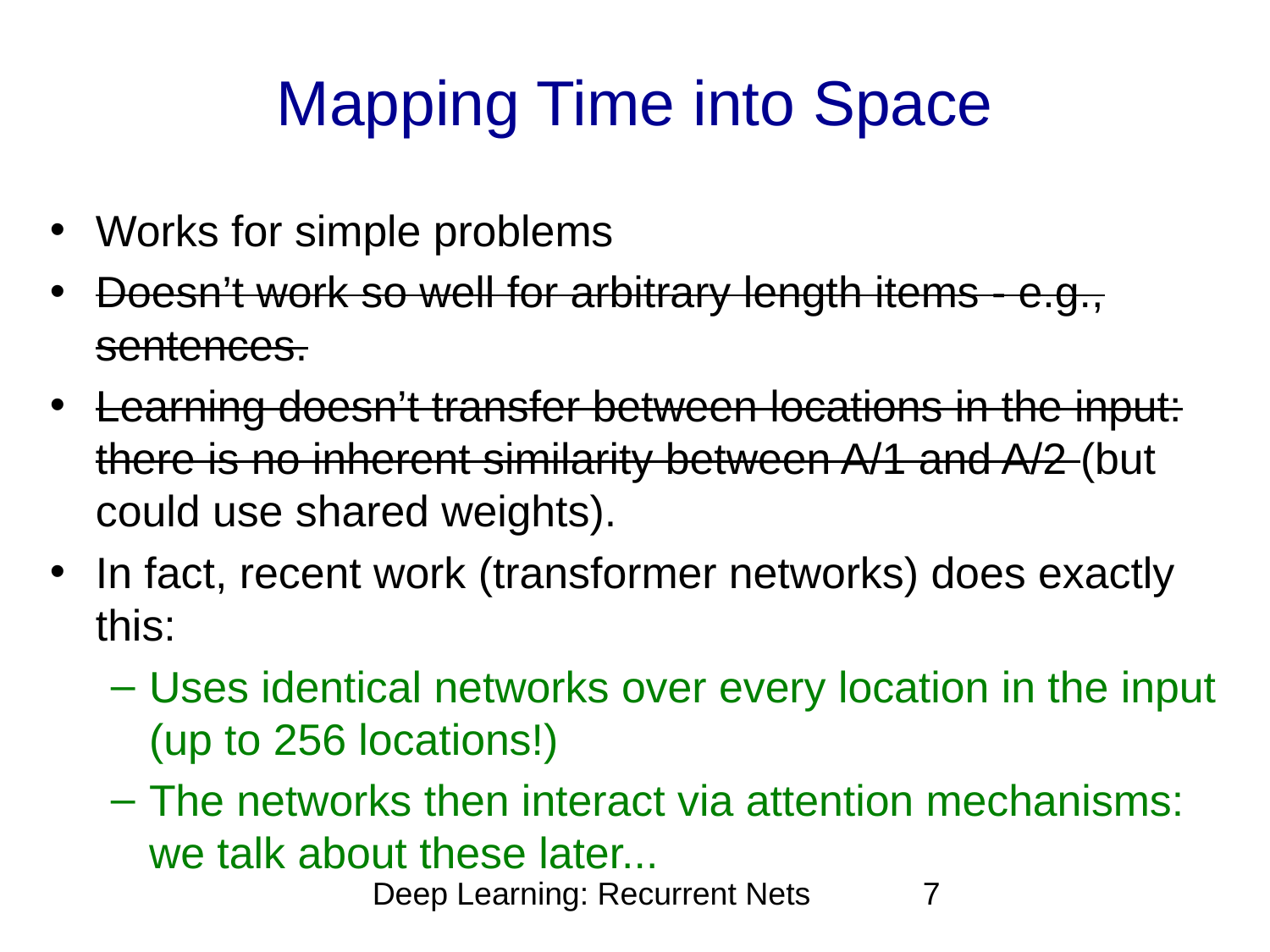

# Mapping Time into Space

Works for simple problems
Doesn’t work so well for arbitrary length items - e.g., sentences.
Learning doesn’t transfer between locations in the input: there is no inherent similarity between A/1 and A/2 (but could use shared weights).
In fact, recent work (transformer networks) does exactly this:
Uses identical networks over every location in the input (up to 256 locations!)
The networks then interact via attention mechanisms: we talk about these later...

Deep Learning: Recurrent Nets
7